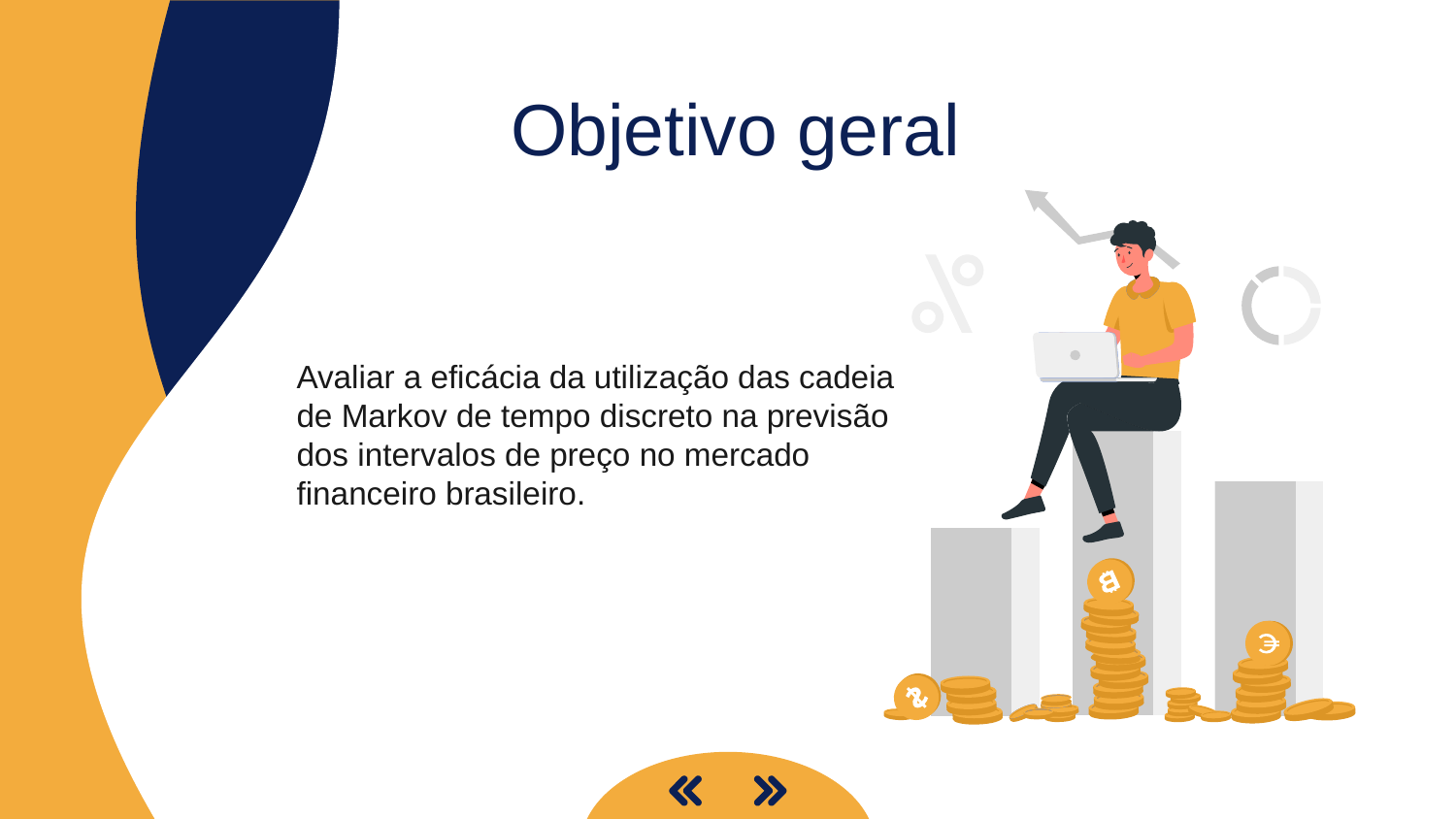

# Objetivo geral

Avaliar a eficácia da utilização das cadeia de Markov de tempo discreto na previsão dos intervalos de preço no mercado financeiro brasileiro.